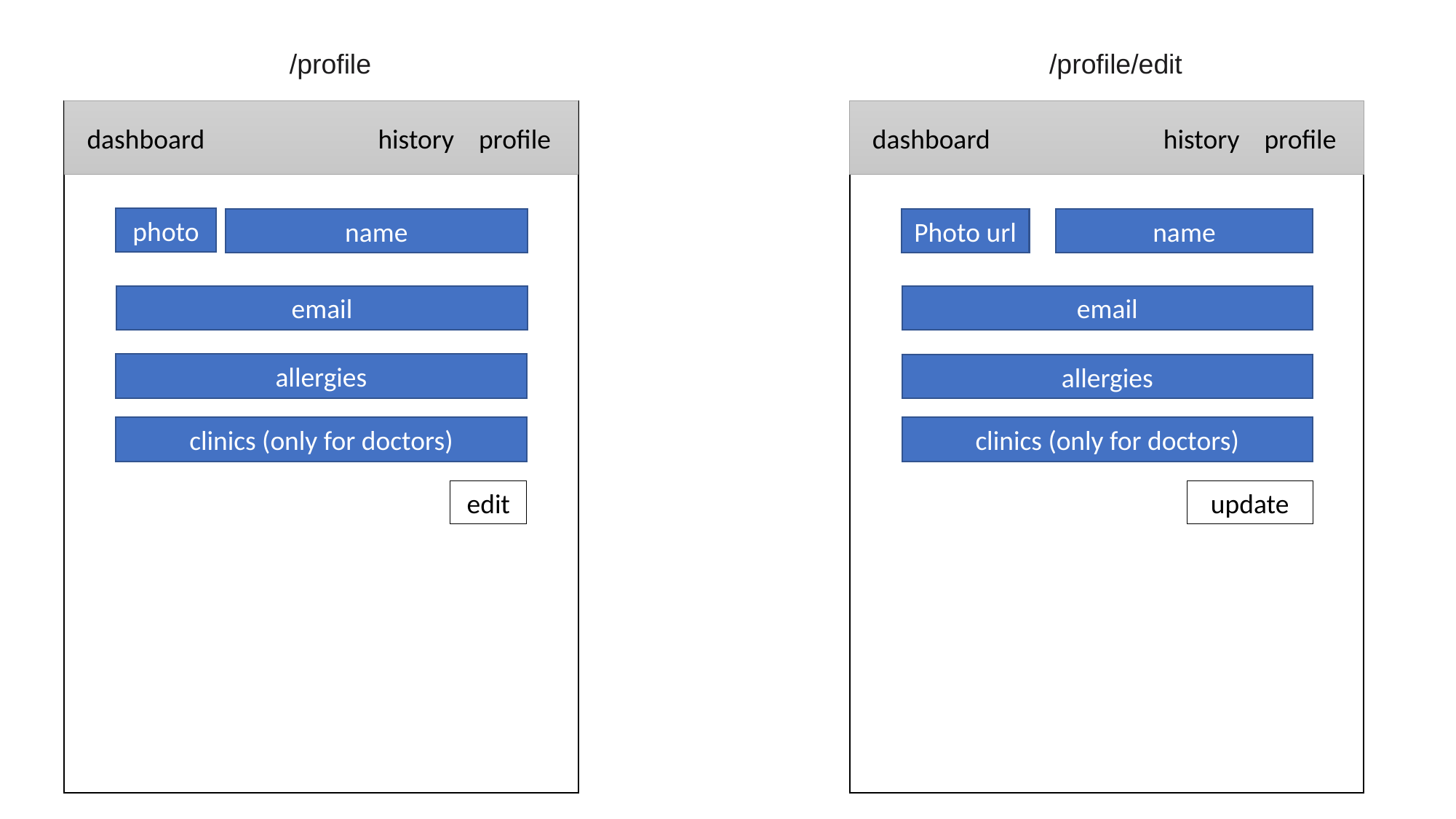

/profile
/profile/edit

dashboard
history    profile
dashboard
history    profile
photo
name
name
Photo url
email
email
allergies
allergies
clinics (only for doctors)
clinics (only for doctors)
edit
update